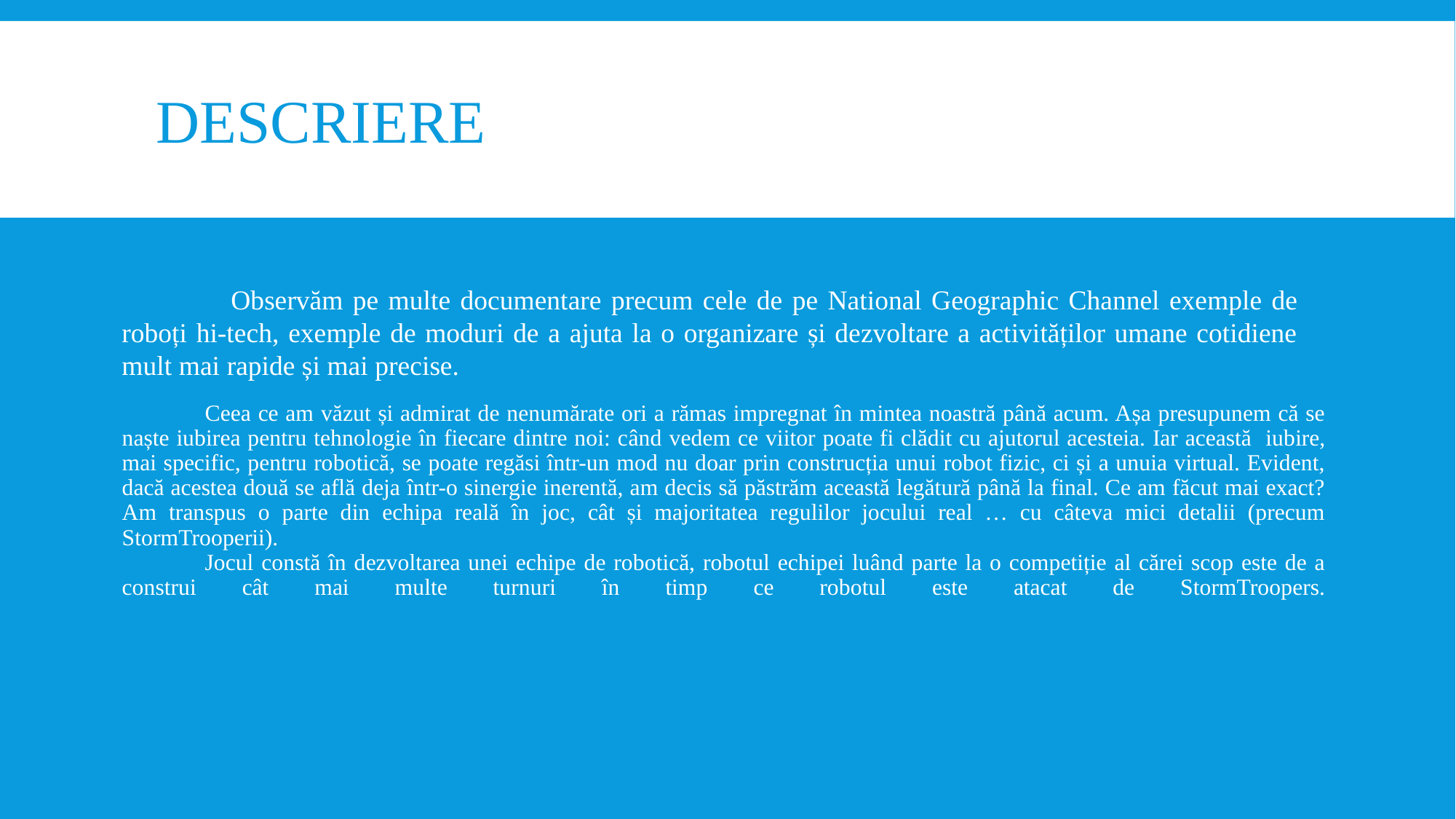

DESCRIERE
	Observăm pe multe documentare precum cele de pe National Geographic Channel exemple de roboți hi-tech, exemple de moduri de a ajuta la o organizare și dezvoltare a activităților umane cotidiene mult mai rapide și mai precise.
# Ceea ce am văzut și admirat de nenumărate ori a rămas impregnat în mintea noastră până acum. Așa presupunem că se naște iubirea pentru tehnologie în fiecare dintre noi: când vedem ce viitor poate fi clădit cu ajutorul acesteia. Iar această  iubire, mai specific, pentru robotică, se poate regăsi într-un mod nu doar prin construcția unui robot fizic, ci și a unuia virtual. Evident, dacă acestea două se află deja într-o sinergie inerentă, am decis să păstrăm această legătură până la final. Ce am făcut mai exact? Am transpus o parte din echipa reală în joc, cât și majoritatea regulilor jocului real … cu câteva mici detalii (precum StormTrooperii). Jocul constă în dezvoltarea unei echipe de robotică, robotul echipei luând parte la o competiție al cărei scop este de a construi cât mai multe turnuri în timp ce robotul este atacat de StormTroopers.